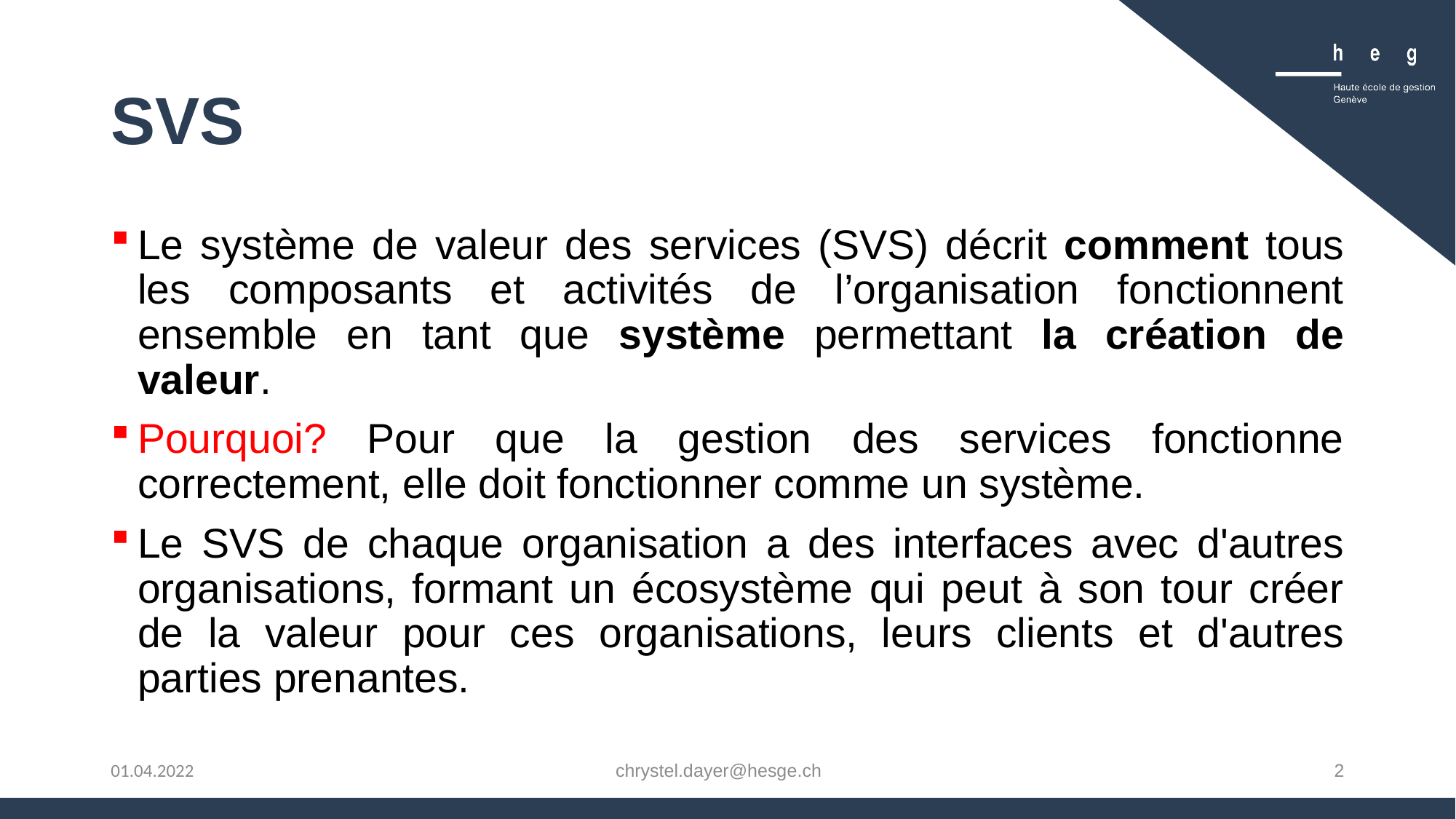

# SVS
Le système de valeur des services (SVS) décrit comment tous les composants et activités de l’organisation fonctionnent ensemble en tant que système permettant la création de valeur.
Pourquoi? Pour que la gestion des services fonctionne correctement, elle doit fonctionner comme un système.
Le SVS de chaque organisation a des interfaces avec d'autres organisations, formant un écosystème qui peut à son tour créer de la valeur pour ces organisations, leurs clients et d'autres parties prenantes.
chrystel.dayer@hesge.ch
2